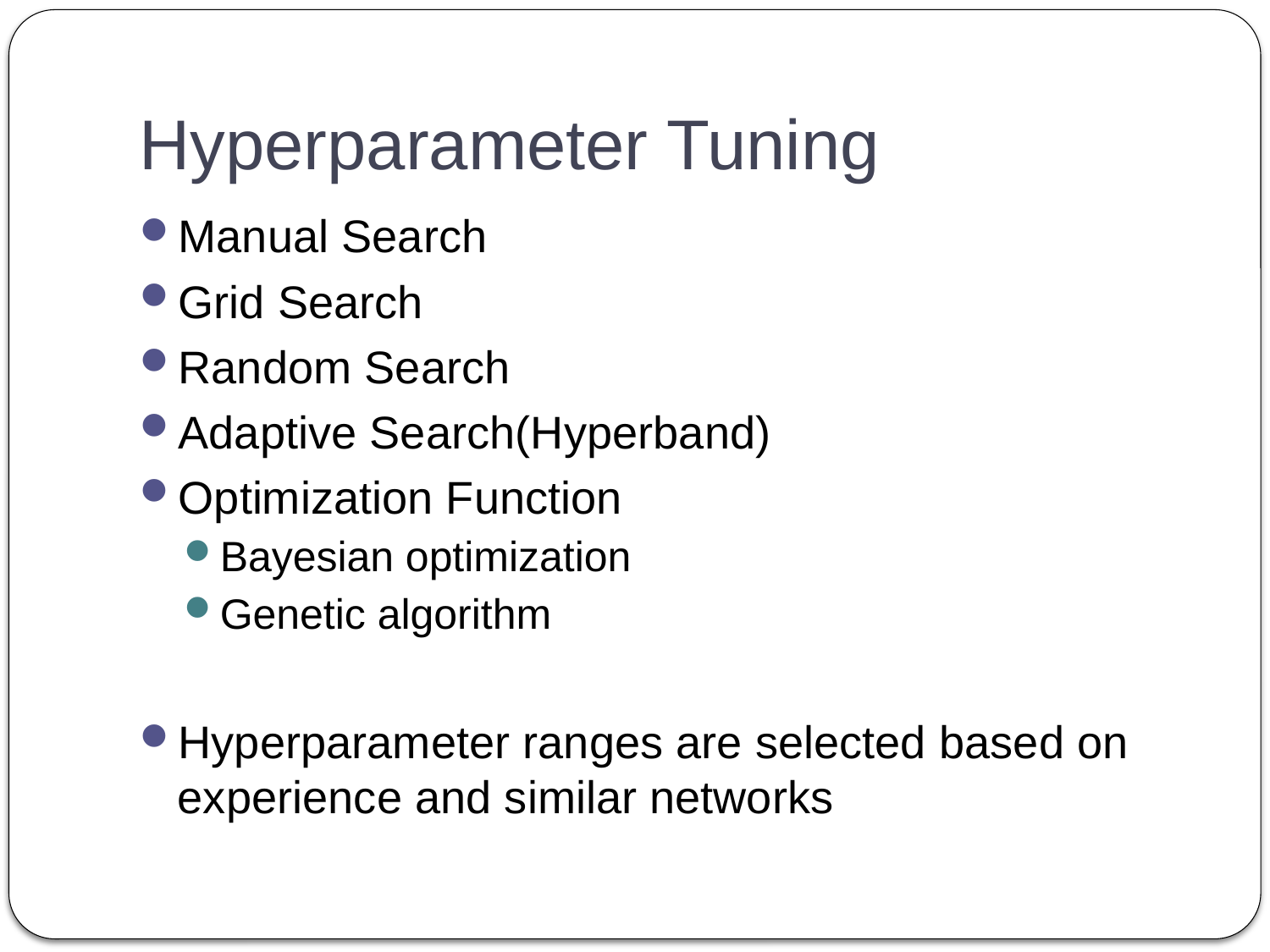

# Hyperparameter Tuning
Manual Search
Grid Search
Random Search
Adaptive Search(Hyperband)
Optimization Function
Bayesian optimization
Genetic algorithm

Hyperparameter ranges are selected based on experience and similar networks